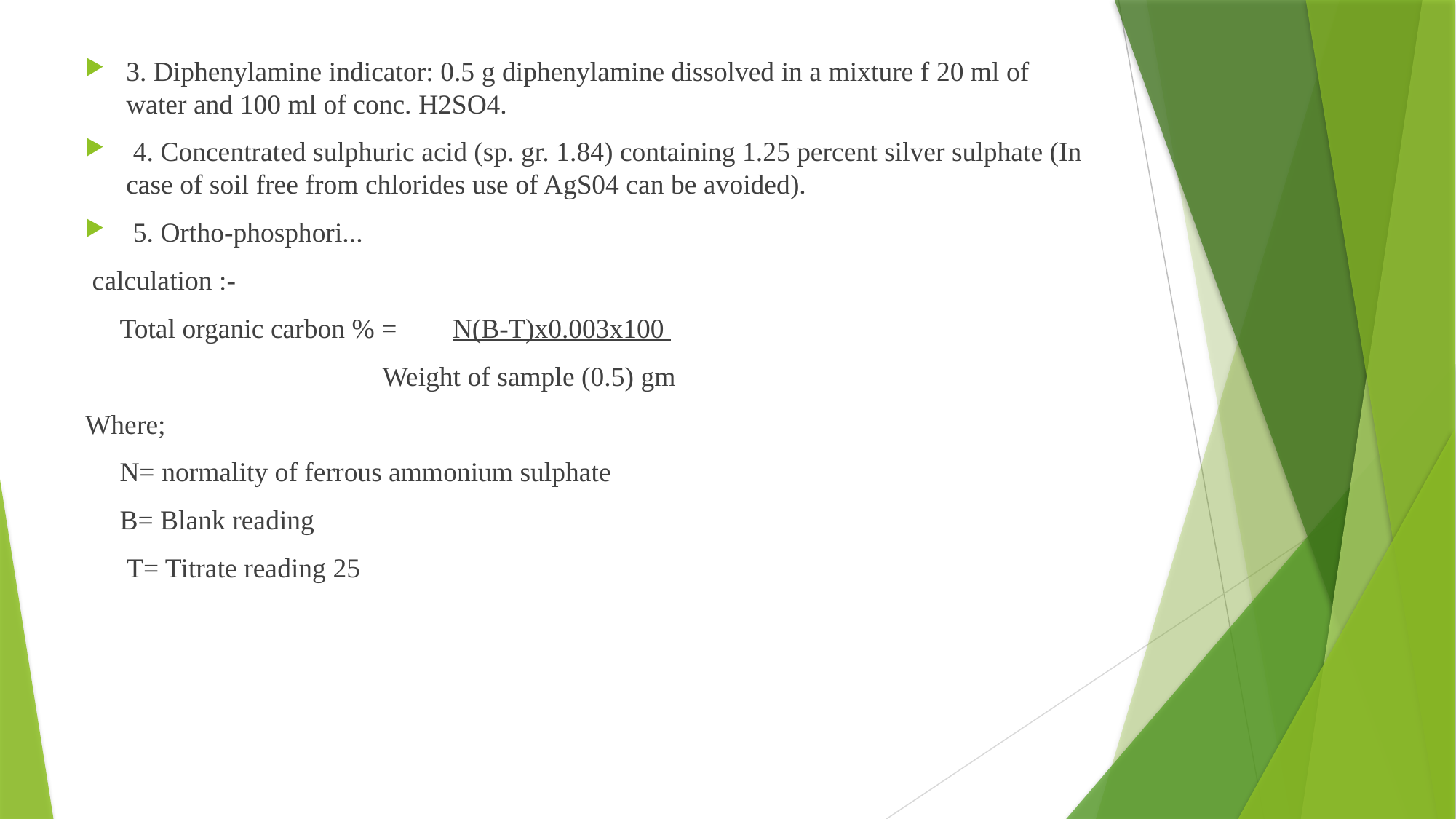

3. Diphenylamine indicator: 0.5 g diphenylamine dissolved in a mixture f 20 ml of water and 100 ml of conc. H2SO4.
 4. Concentrated sulphuric acid (sp. gr. 1.84) containing 1.25 percent silver sulphate (In case of soil free from chlorides use of AgS04 can be avoided).
 5. Ortho-phosphori...
 calculation :-
     Total organic carbon % =        N(B-T)x0.003x100
                                           Weight of sample (0.5) gm
Where;
     N= normality of ferrous ammonium sulphate
     B= Blank reading
      T= Titrate reading 25